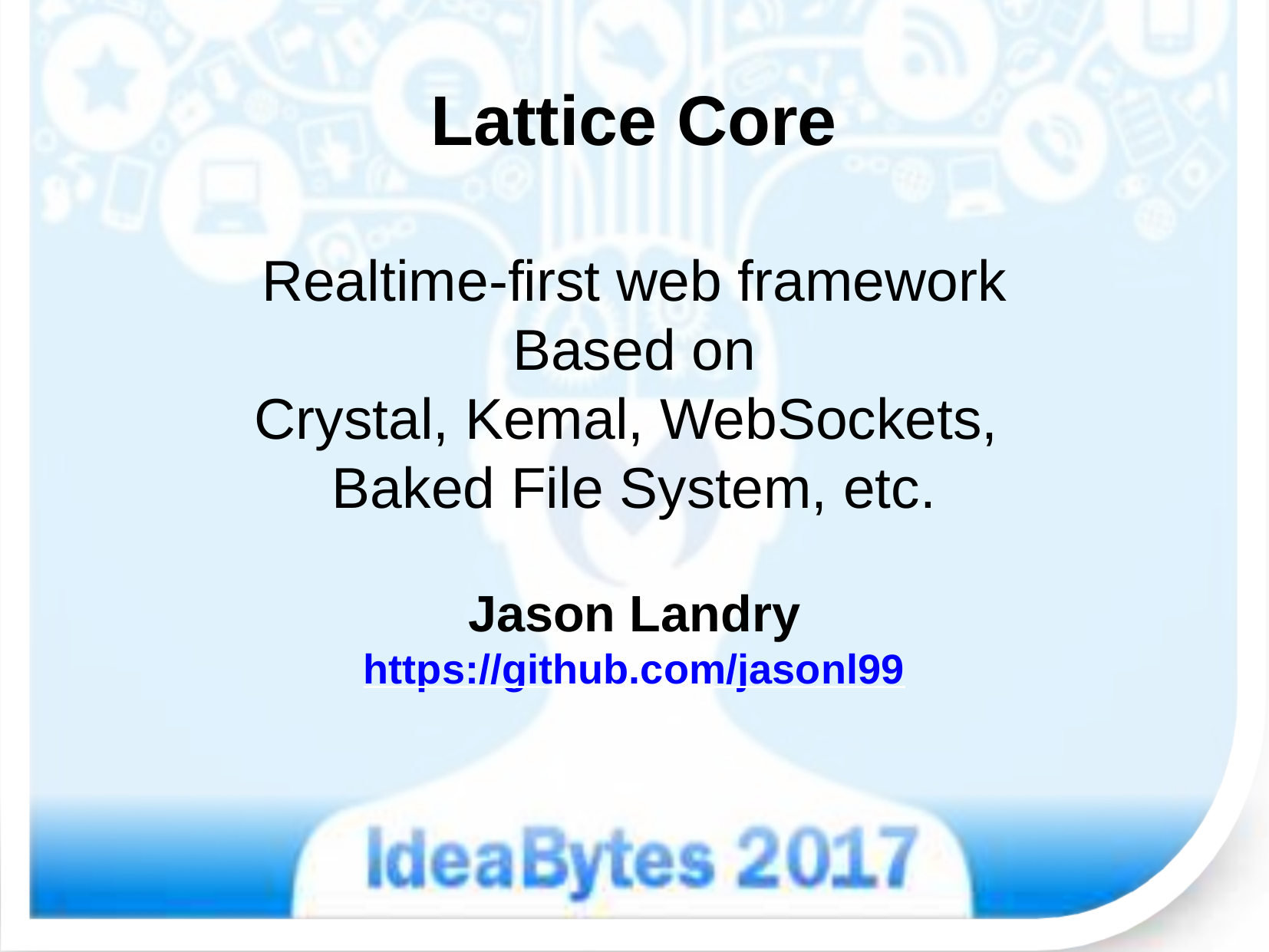

Lattice Core
Realtime-first web framework
Based on
Crystal, Kemal, WebSockets,
Baked File System, etc.

Jason Landry
https://github.com/jasonl99